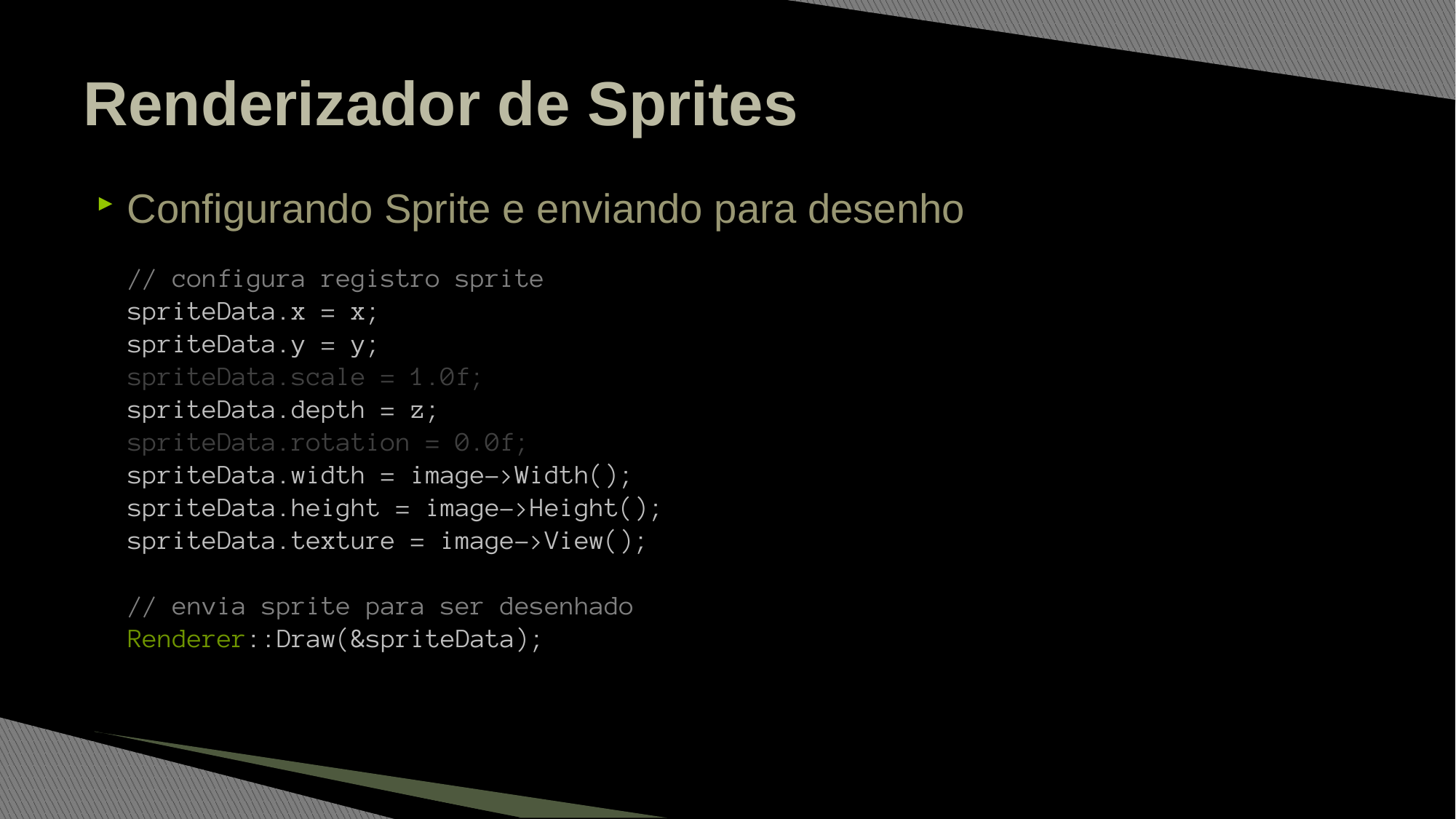

# Renderizador de Sprites
Configurando Sprite e enviando para desenho
// configura registro sprite
spriteData.x = x;
spriteData.y = y;
spriteData.scale = 1.0f;
spriteData.depth = z;
spriteData.rotation = 0.0f;
spriteData.width = image->Width();
spriteData.height = image->Height();
spriteData.texture = image->View();

// envia sprite para ser desenhado
Renderer::Draw(&spriteData);